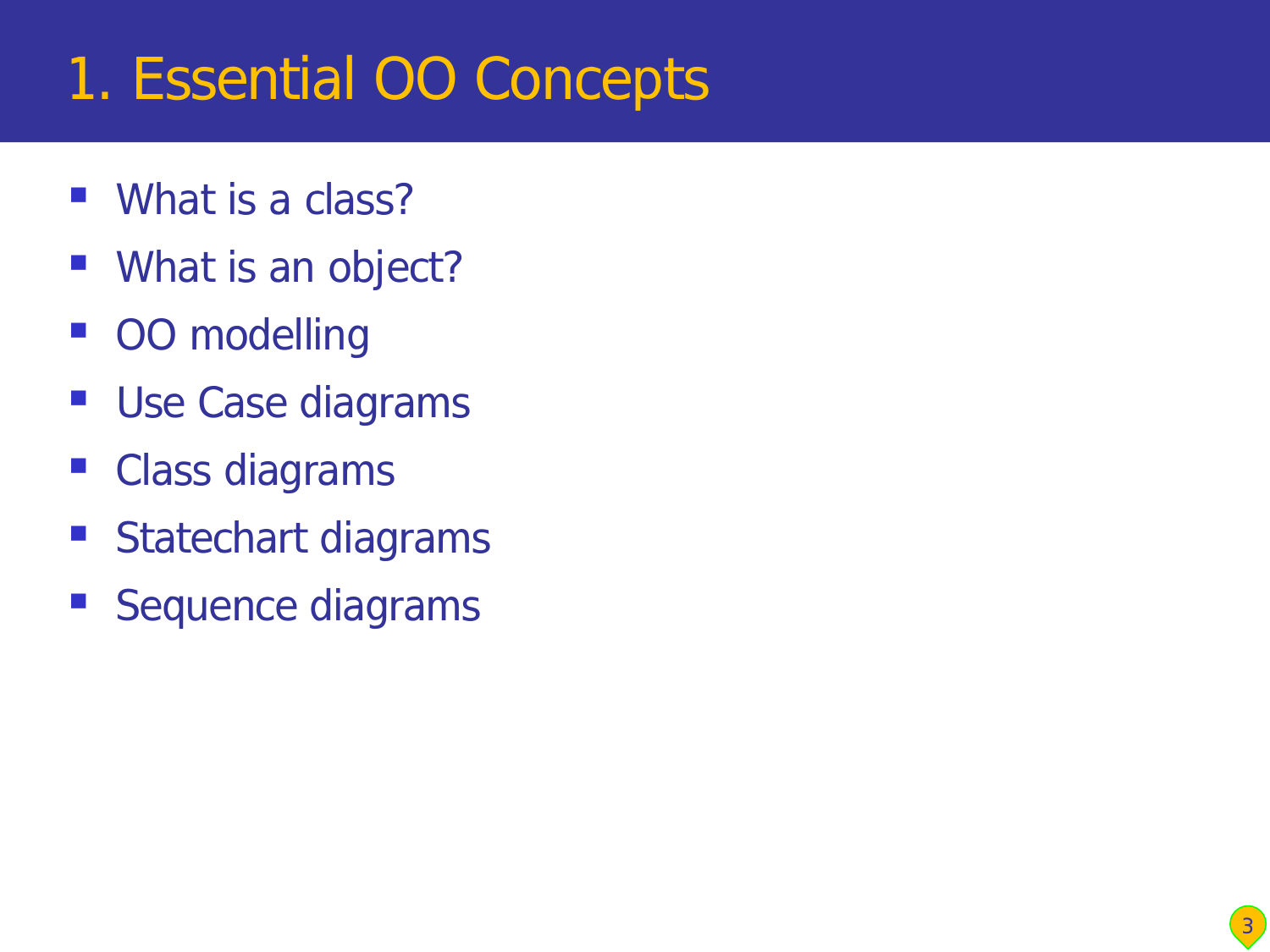

# 1. Essential OO Concepts
What is a class?
What is an object?
OO modelling
Use Case diagrams
Class diagrams
Statechart diagrams
Sequence diagrams
3